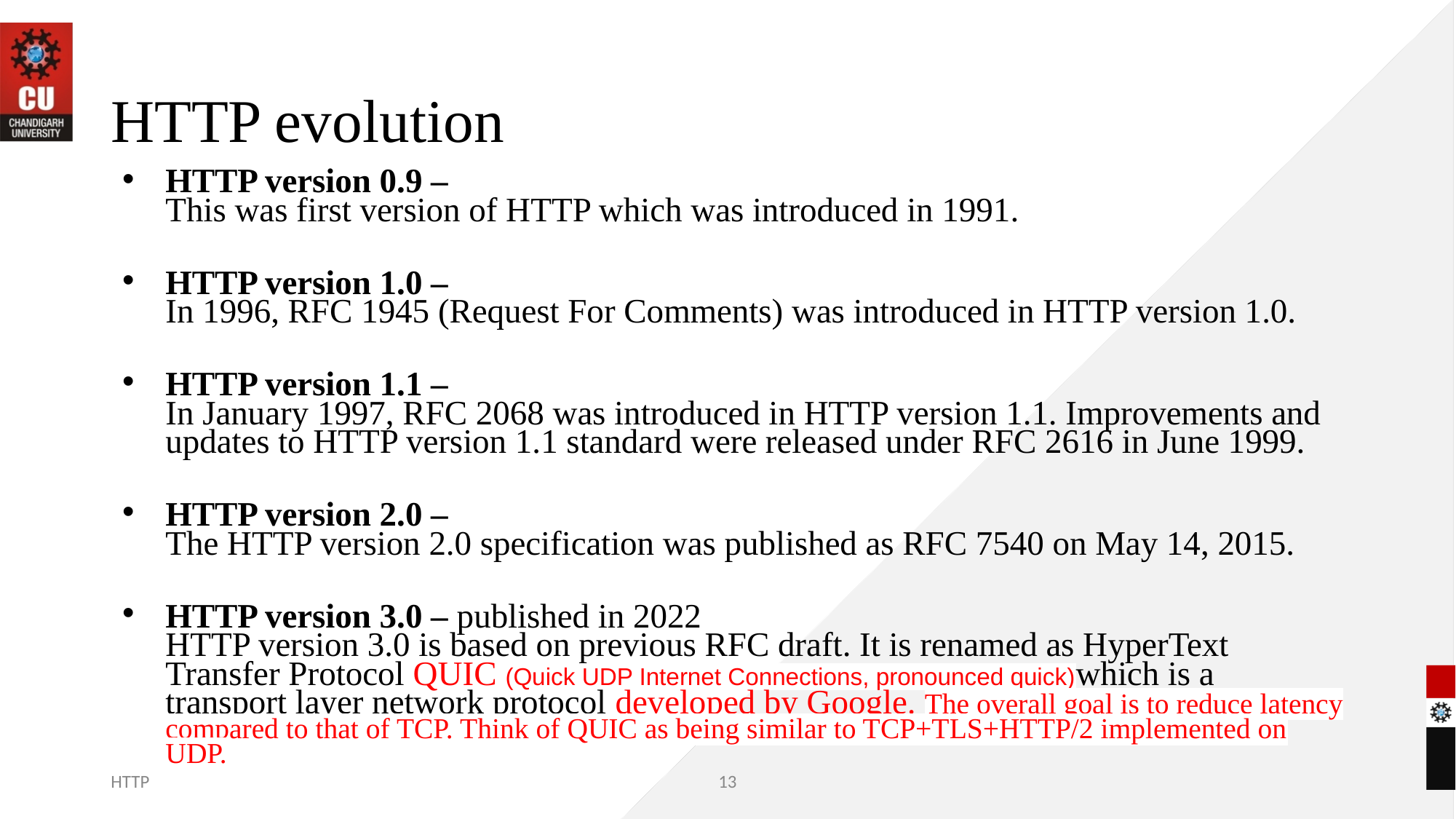

# HTTP evolution
HTTP version 0.9 – 
This was first version of HTTP which was introduced in 1991.
HTTP version 1.0 – 
In 1996, RFC 1945 (Request For Comments) was introduced in HTTP version 1.0.
HTTP version 1.1 – 
In January 1997, RFC 2068 was introduced in HTTP version 1.1. Improvements and updates to HTTP version 1.1 standard were released under RFC 2616 in June 1999.
HTTP version 2.0 – 
The HTTP version 2.0 specification was published as RFC 7540 on May 14, 2015.
HTTP version 3.0 – published in 2022
HTTP version 3.0 is based on previous RFC draft. It is renamed as HyperText Transfer Protocol QUIC (Quick UDP Internet Connections, pronounced quick)which is a transport layer network protocol developed by Google. The overall goal is to reduce latency compared to that of TCP. Think of QUIC as being similar to TCP+TLS+HTTP/2 implemented on UDP.
HTTP
13